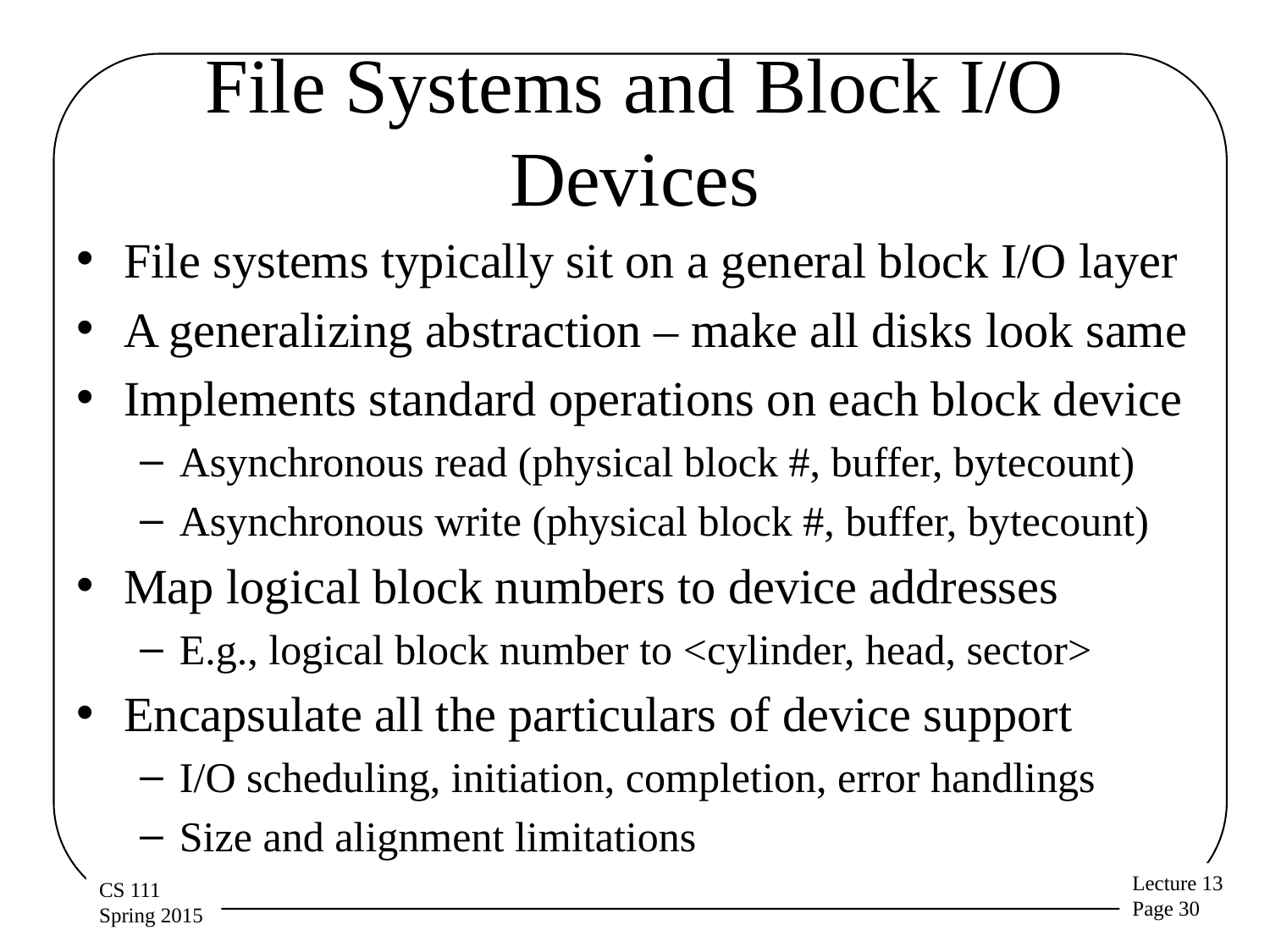

# File Systems and Block I/O Devices
File systems typically sit on a general block I/O layer
A generalizing abstraction – make all disks look same
Implements standard operations on each block device
Asynchronous read (physical block #, buffer, bytecount)
Asynchronous write (physical block #, buffer, bytecount)
Map logical block numbers to device addresses
E.g., logical block number to <cylinder, head, sector>
Encapsulate all the particulars of device support
I/O scheduling, initiation, completion, error handlings
Size and alignment limitations